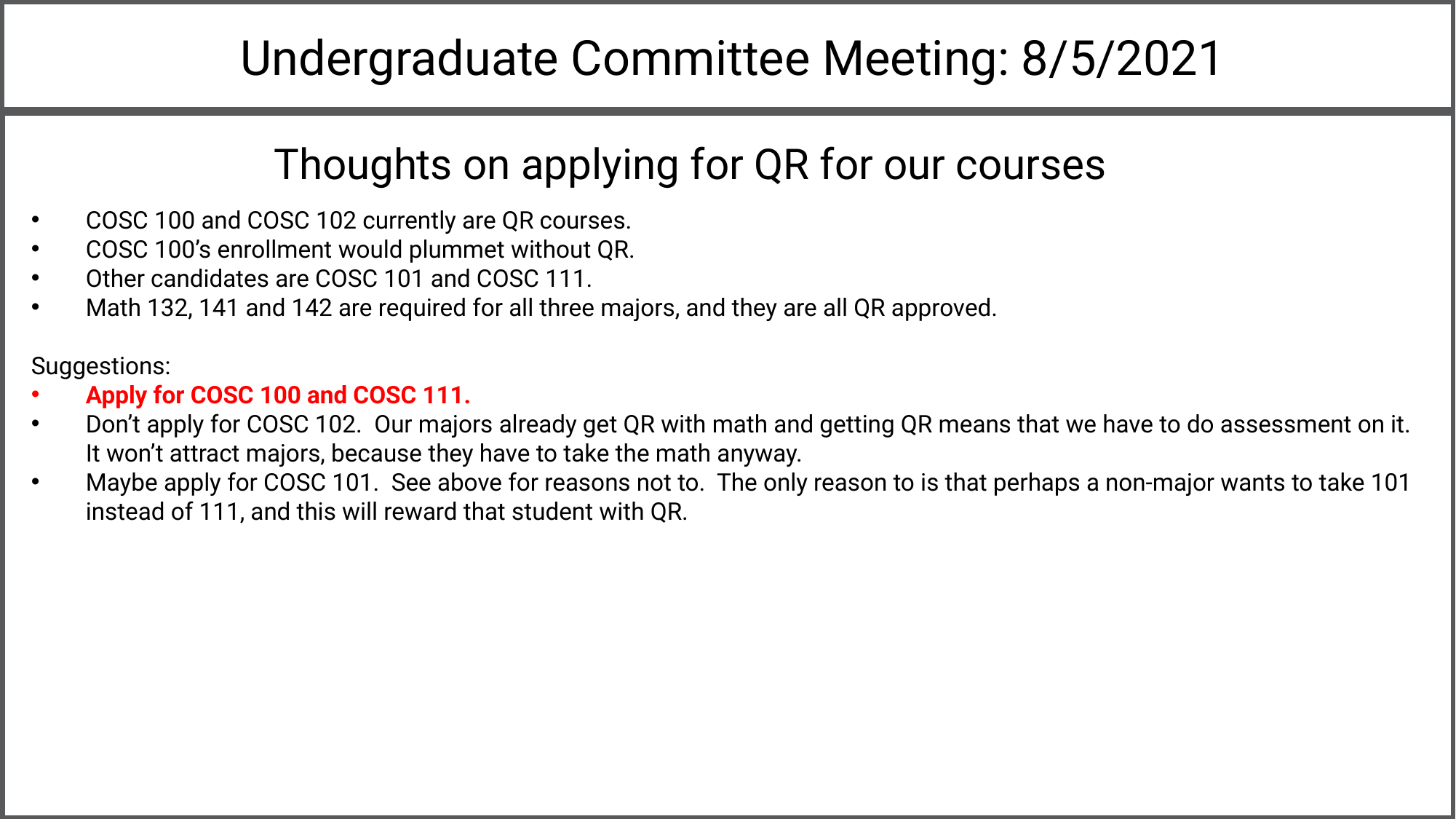

Undergraduate Committee Meeting: 8/5/2021

Thoughts on applying for QR for our courses
COSC 100 and COSC 102 currently are QR courses.
COSC 100’s enrollment would plummet without QR.
Other candidates are COSC 101 and COSC 111.
Math 132, 141 and 142 are required for all three majors, and they are all QR approved.

Suggestions:
Apply for COSC 100 and COSC 111.
Don’t apply for COSC 102.  Our majors already get QR with math and getting QR means that we have to do assessment on it.  It won’t attract majors, because they have to take the math anyway.
Maybe apply for COSC 101.  See above for reasons not to.  The only reason to is that perhaps a non-major wants to take 101 instead of 111, and this will reward that student with QR.